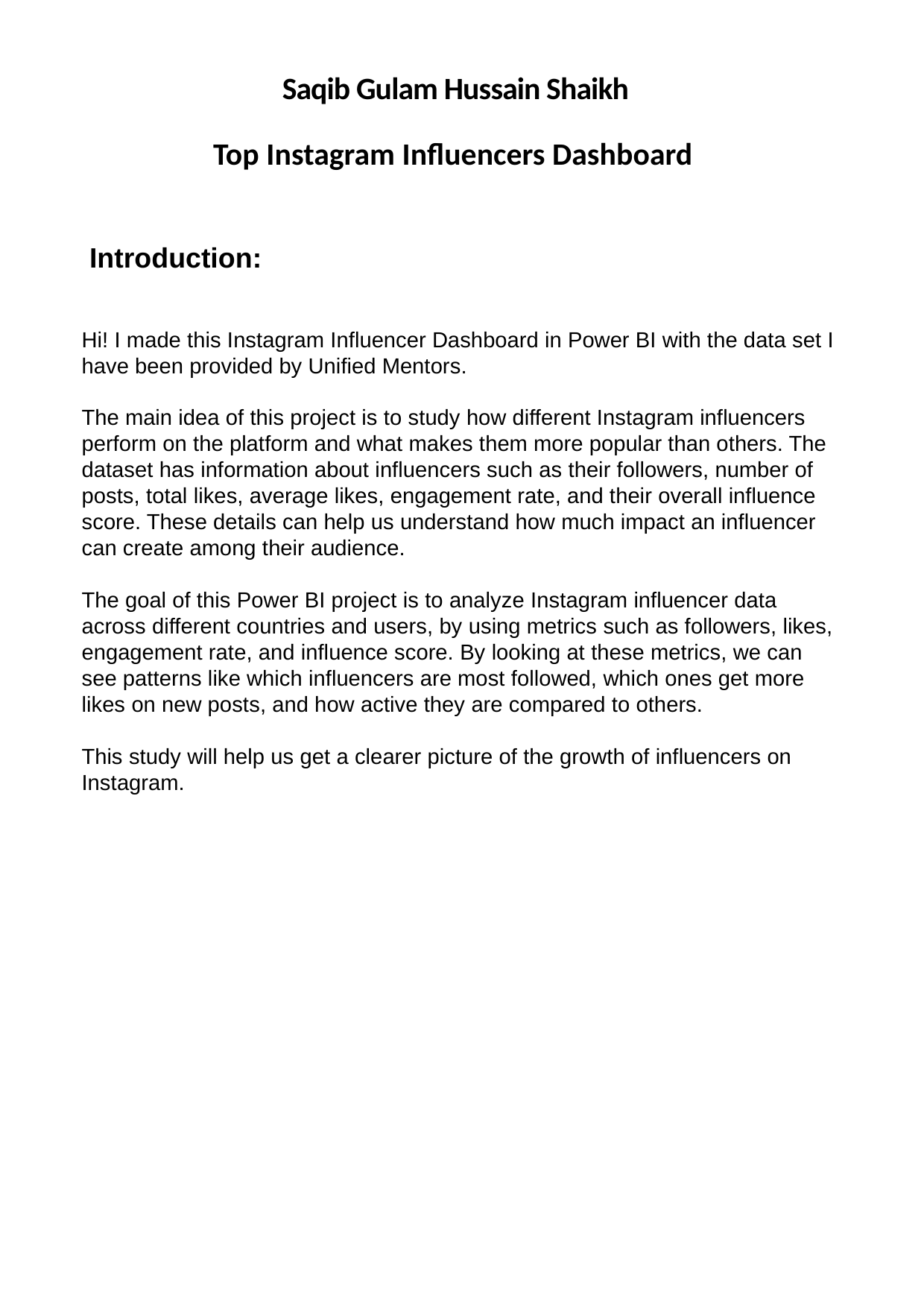

Saqib Gulam Hussain Shaikh
Top Instagram Influencers Dashboard
 Introduction:

Hi! I made this Instagram Influencer Dashboard in Power BI with the data set I have been provided by Unified Mentors.

The main idea of this project is to study how different Instagram influencers perform on the platform and what makes them more popular than others. The dataset has information about influencers such as their followers, number of posts, total likes, average likes, engagement rate, and their overall influence score. These details can help us understand how much impact an influencer can create among their audience.

The goal of this Power BI project is to analyze Instagram influencer data across different countries and users, by using metrics such as followers, likes, engagement rate, and influence score. By looking at these metrics, we can see patterns like which influencers are most followed, which ones get more likes on new posts, and how active they are compared to others.

This study will help us get a clearer picture of the growth of influencers on Instagram.